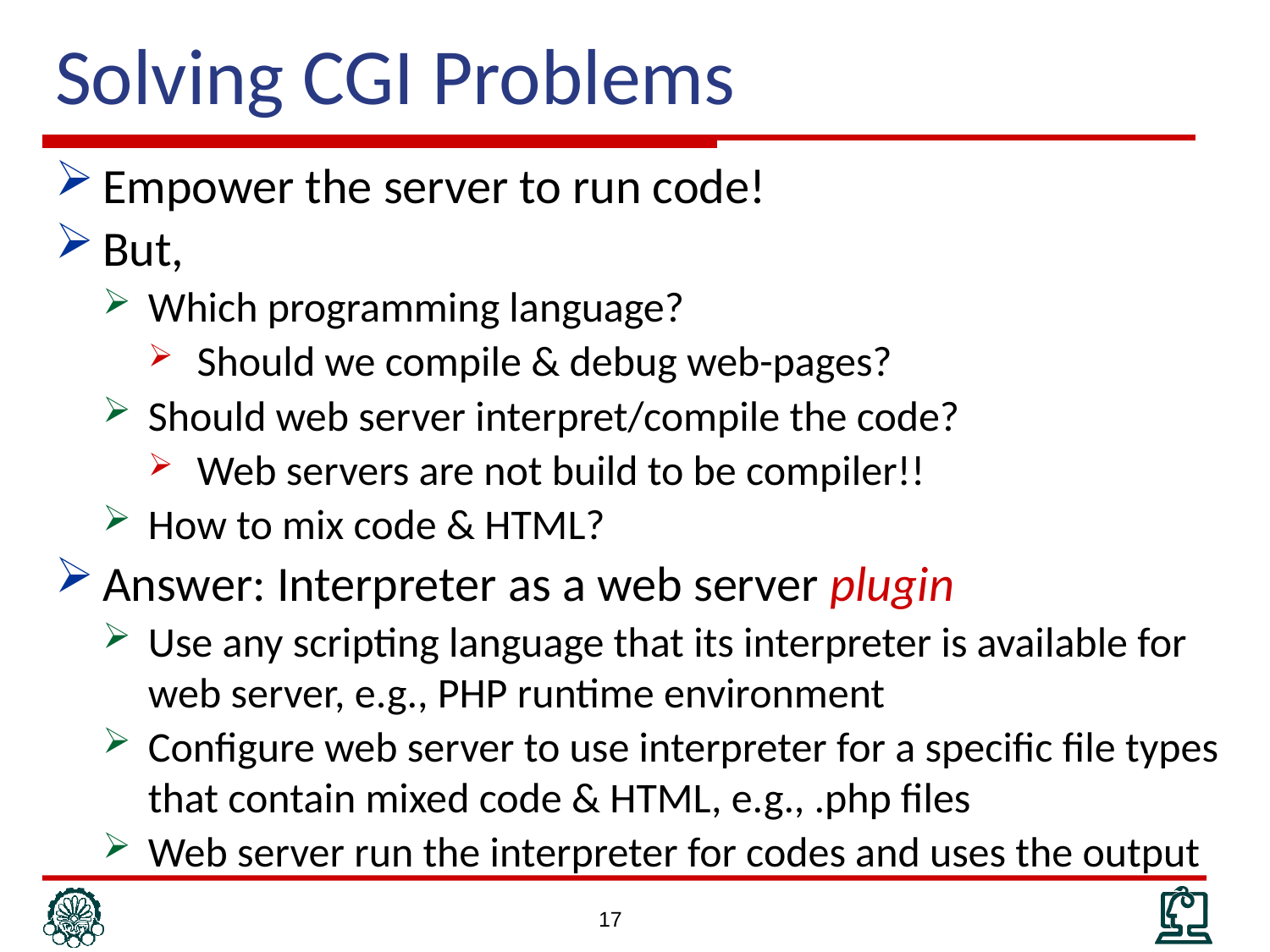

# Solving CGI Problems
Empower the server to run code!
But,
Which programming language?
Should we compile & debug web-pages?
Should web server interpret/compile the code?
Web servers are not build to be compiler!!
How to mix code & HTML?
Answer: Interpreter as a web server plugin
Use any scripting language that its interpreter is available for web server, e.g., PHP runtime environment
Configure web server to use interpreter for a specific file types that contain mixed code & HTML, e.g., .php files
Web server run the interpreter for codes and uses the output
17